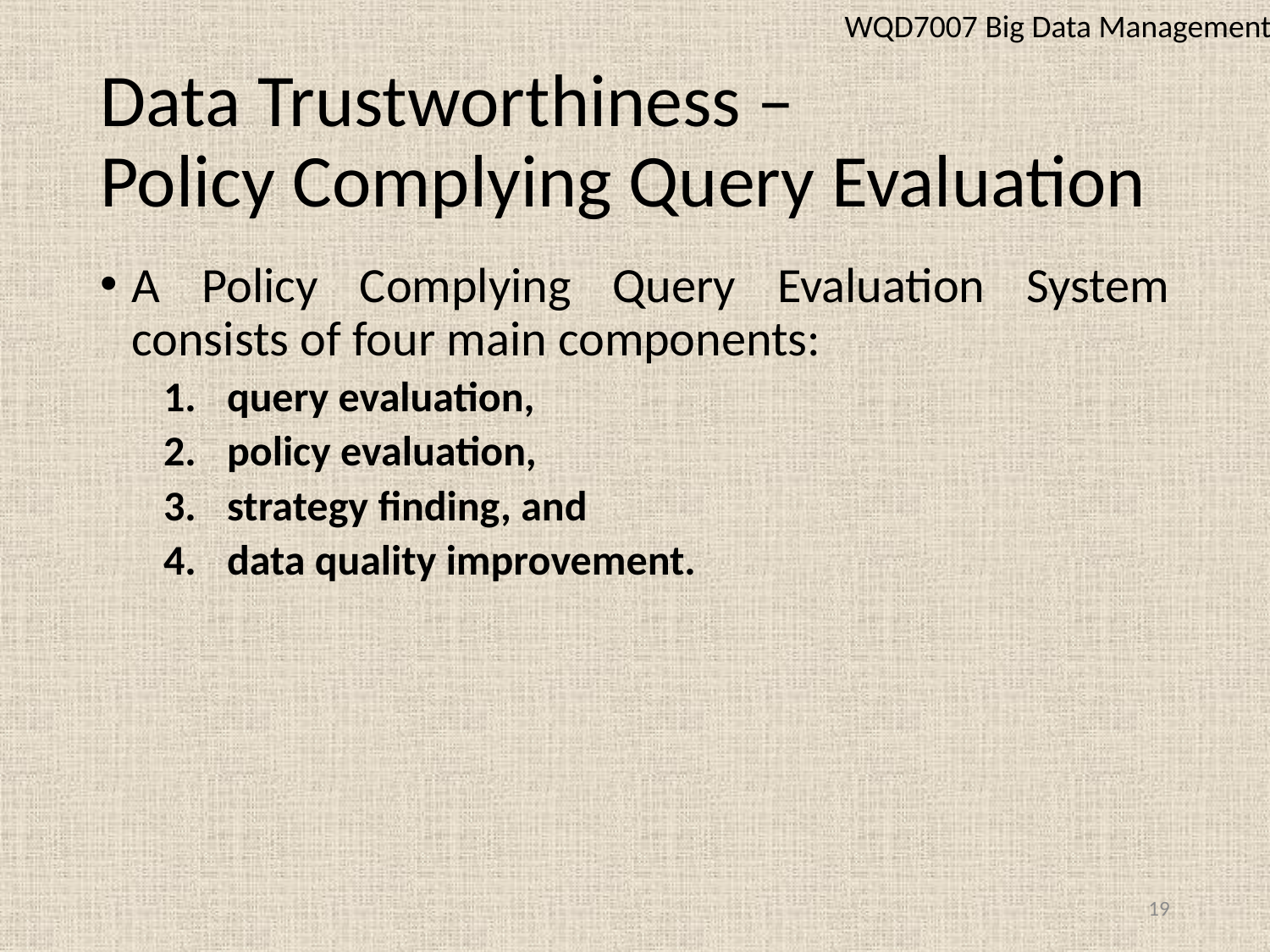

WQD7007 Big Data Management
# Data Trustworthiness – Policy Complying Query Evaluation
A Policy Complying Query Evaluation System consists of four main components:
query evaluation,
policy evaluation,
strategy finding, and
data quality improvement.
19